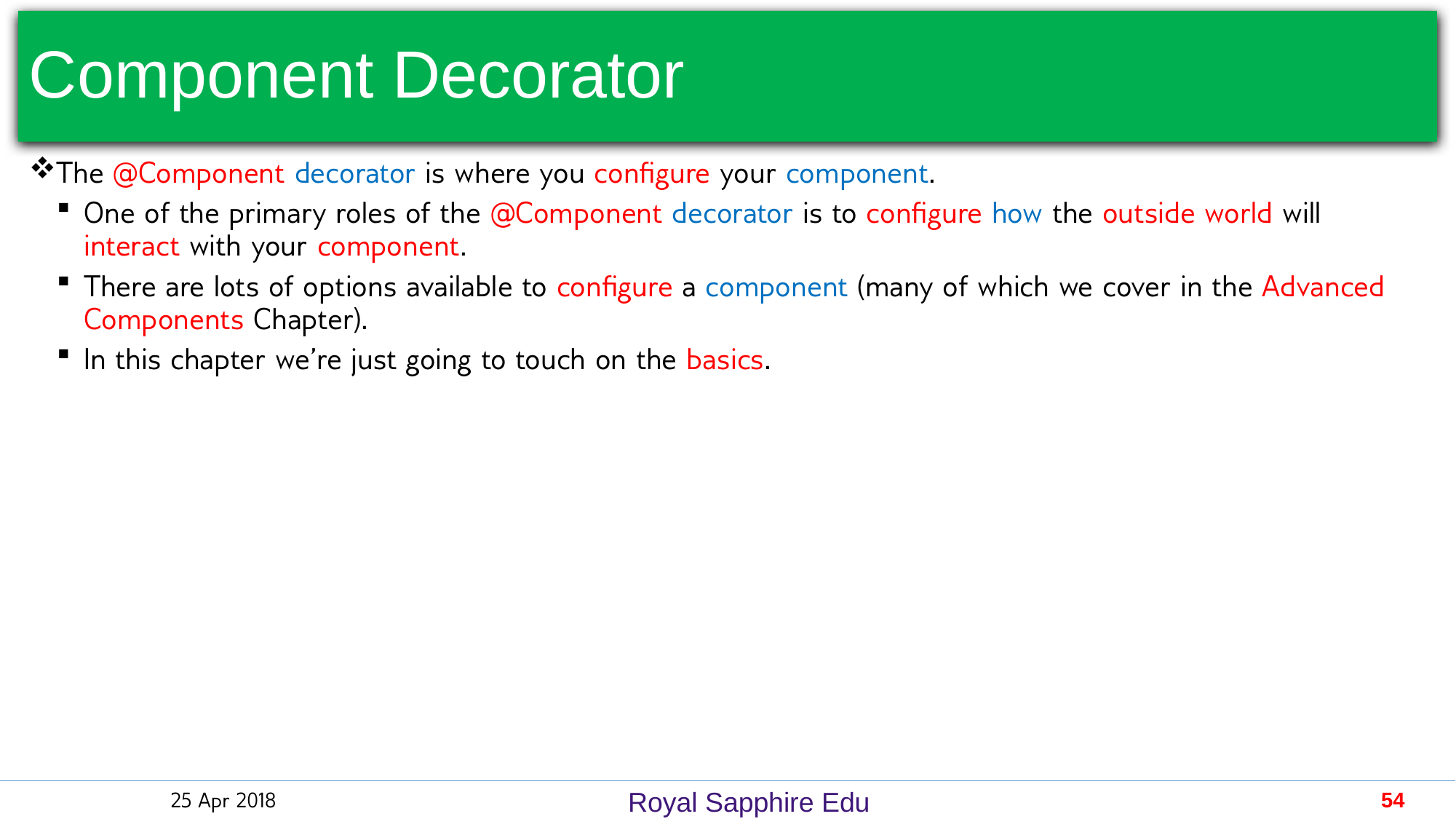

# Component Decorator
The @Component decorator is where you configure your component.
One of the primary roles of the @Component decorator is to configure how the outside world will interact with your component.
There are lots of options available to configure a component (many of which we cover in the Advanced Components Chapter).
In this chapter we’re just going to touch on the basics.
25 Apr 2018
54